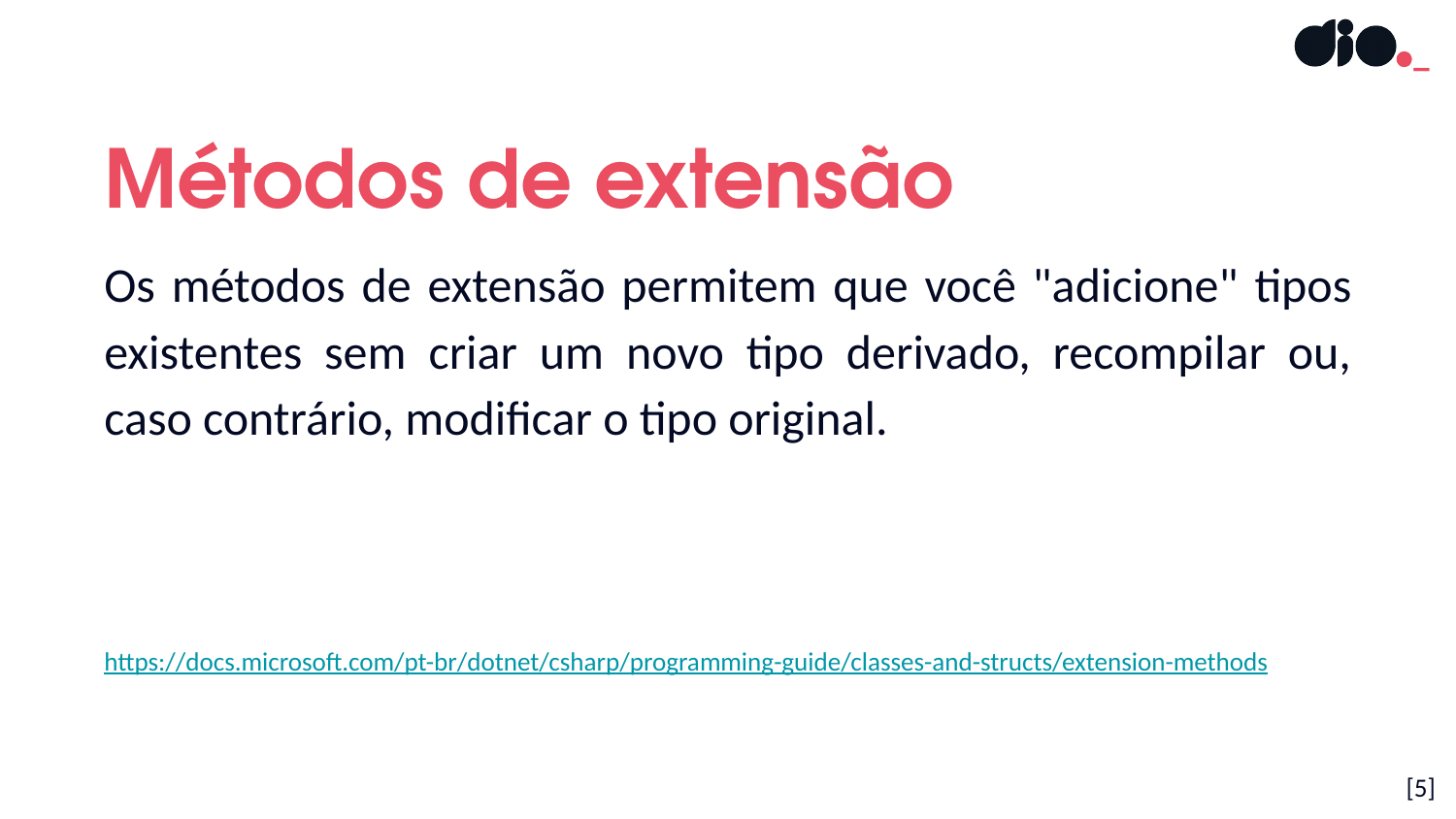

Métodos de extensão

Os métodos de extensão permitem que você "adicione" tipos existentes sem criar um novo tipo derivado, recompilar ou, caso contrário, modificar o tipo original.

https://docs.microsoft.com/pt-br/dotnet/csharp/programming-guide/classes-and-structs/extension-methods

# [5]